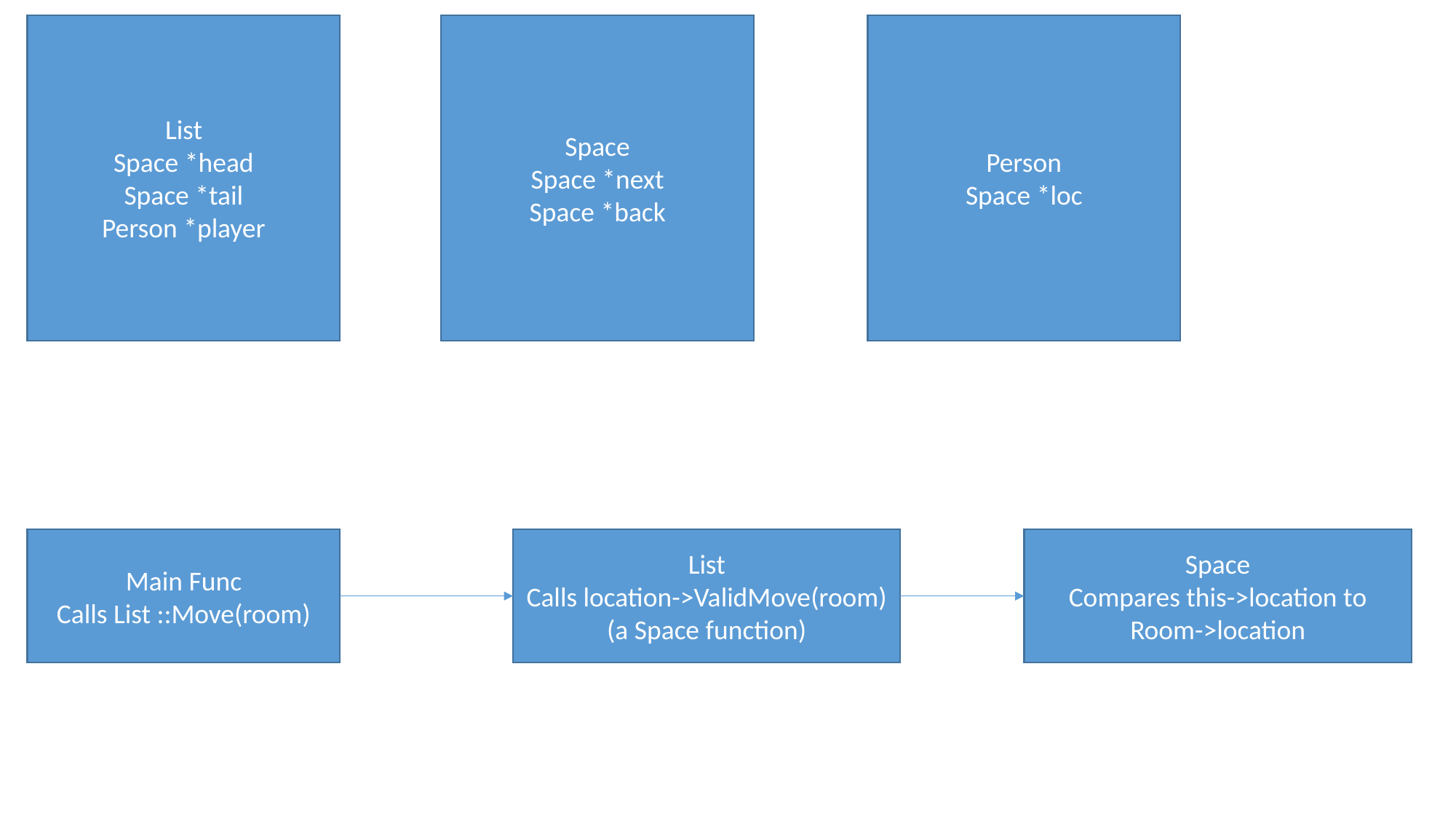

List
Space *head
Space *tail
Person *player
Space
Space *next
Space *back
Person
Space *loc
Main Func
Calls List ::Move(room)
List
Calls location->ValidMove(room)
(a Space function)
Space
Compares this->location to
Room->location